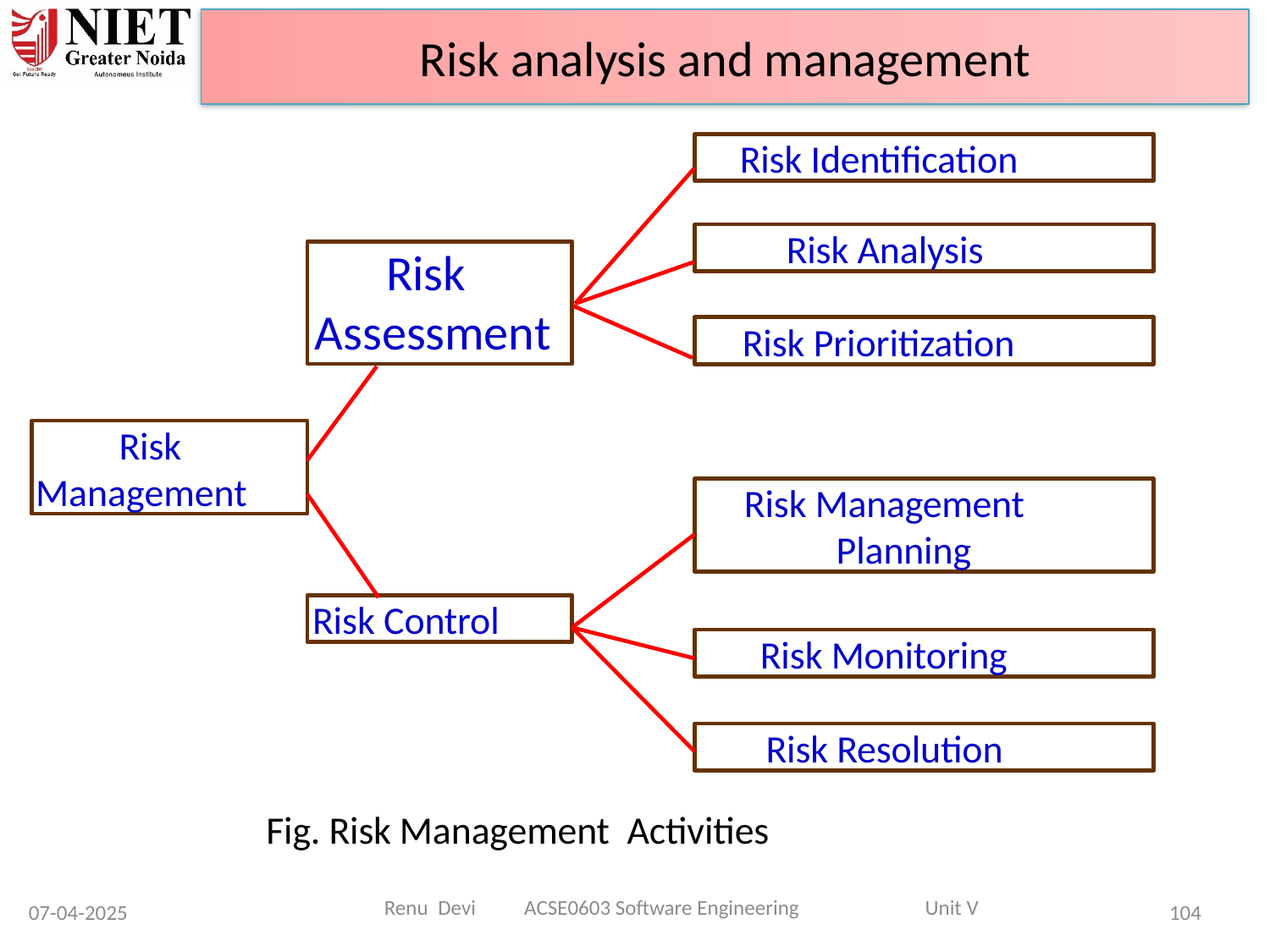

Risk analysis and management
Risk Identification

Risk Analysis
Risk  Assessment

Risk Prioritization
Risk  Management
Risk Management  Planning

Risk Control
Risk Monitoring
Risk Resolution
Fig. Risk Management  Activities
Renu  Devi          ACSE0603 Software Engineering                          Unit V
07-04-2025
104